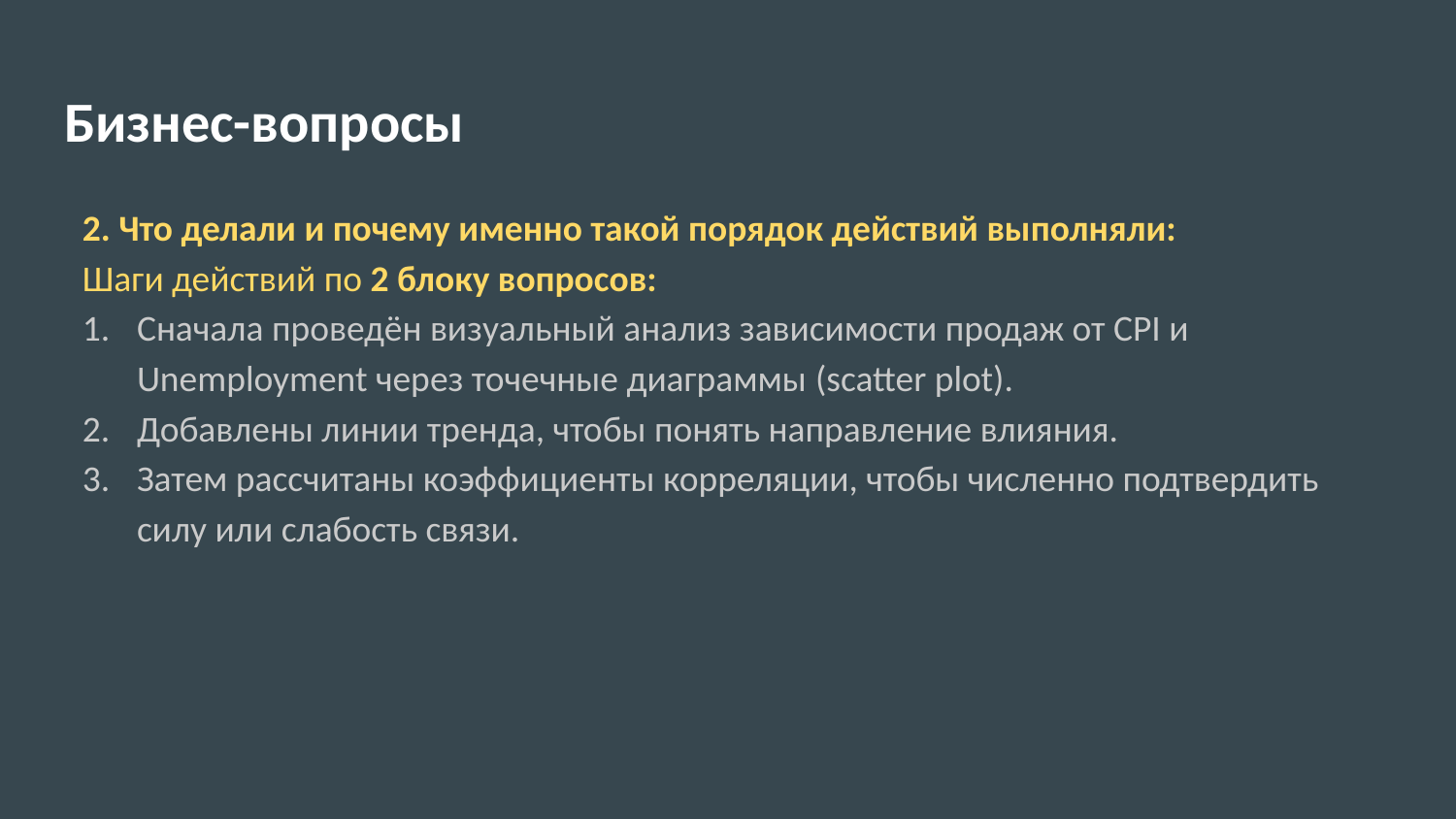

# Бизнес-вопросы
2. Что делали и почему именно такой порядок действий выполняли:
Шаги действий по 2 блоку вопросов:
Сначала проведён визуальный анализ зависимости продаж от CPI и Unemployment через точечные диаграммы (scatter plot).
Добавлены линии тренда, чтобы понять направление влияния.
Затем рассчитаны коэффициенты корреляции, чтобы численно подтвердить силу или слабость связи.